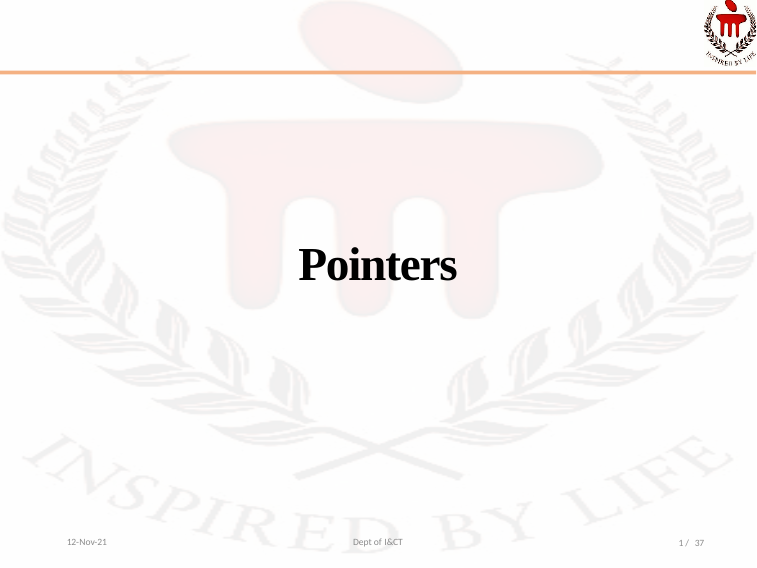

# Pointers

12-Nov-21
Dept of I&CT
1 / 37